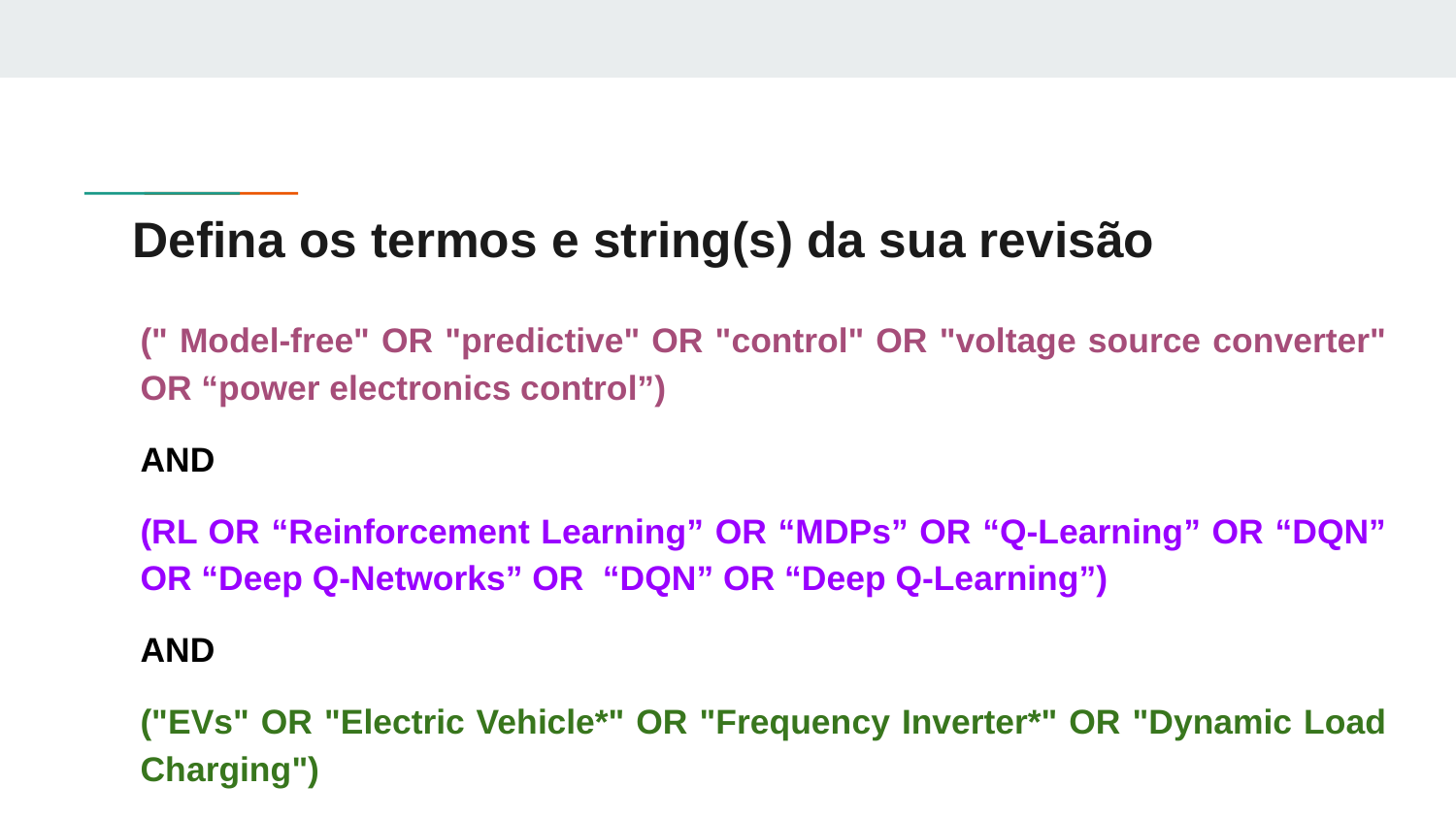

# Defina os termos e string(s) da sua revisão
(" Model-free" OR "predictive" OR "control" OR "voltage source converter" OR “power electronics control”)
AND
(RL OR “Reinforcement Learning” OR “MDPs” OR “Q-Learning” OR “DQN” OR “Deep Q-Networks” OR  “DQN” OR “Deep Q-Learning”)
AND
("EVs" OR "Electric Vehicle*" OR "Frequency Inverter*" OR "Dynamic Load Charging")